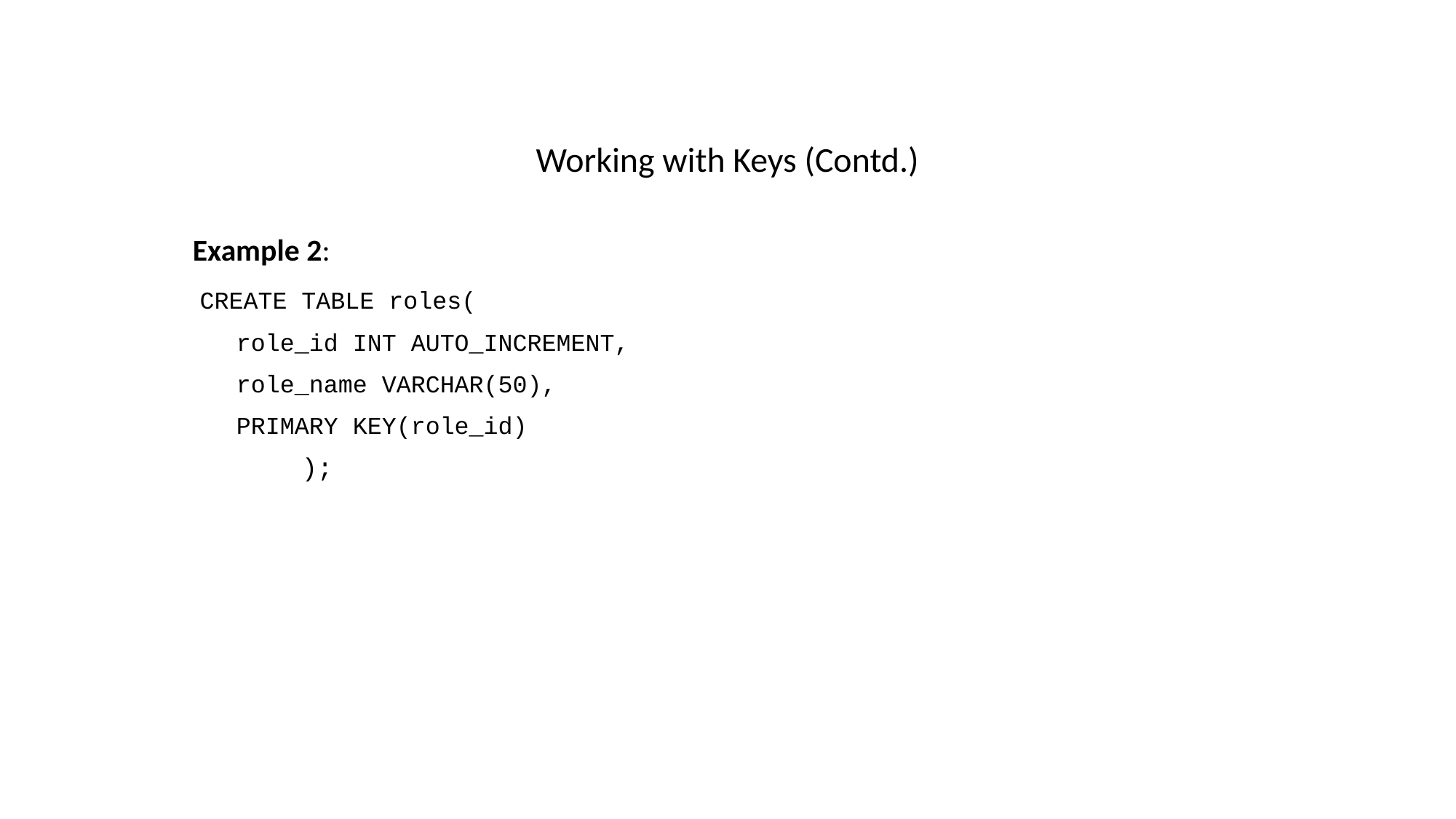

# Working with Keys (Contd.)
Example 2:
 CREATE TABLE roles(
   role_id INT AUTO_INCREMENT,
   role_name VARCHAR(50),
   PRIMARY KEY(role_id)
	);